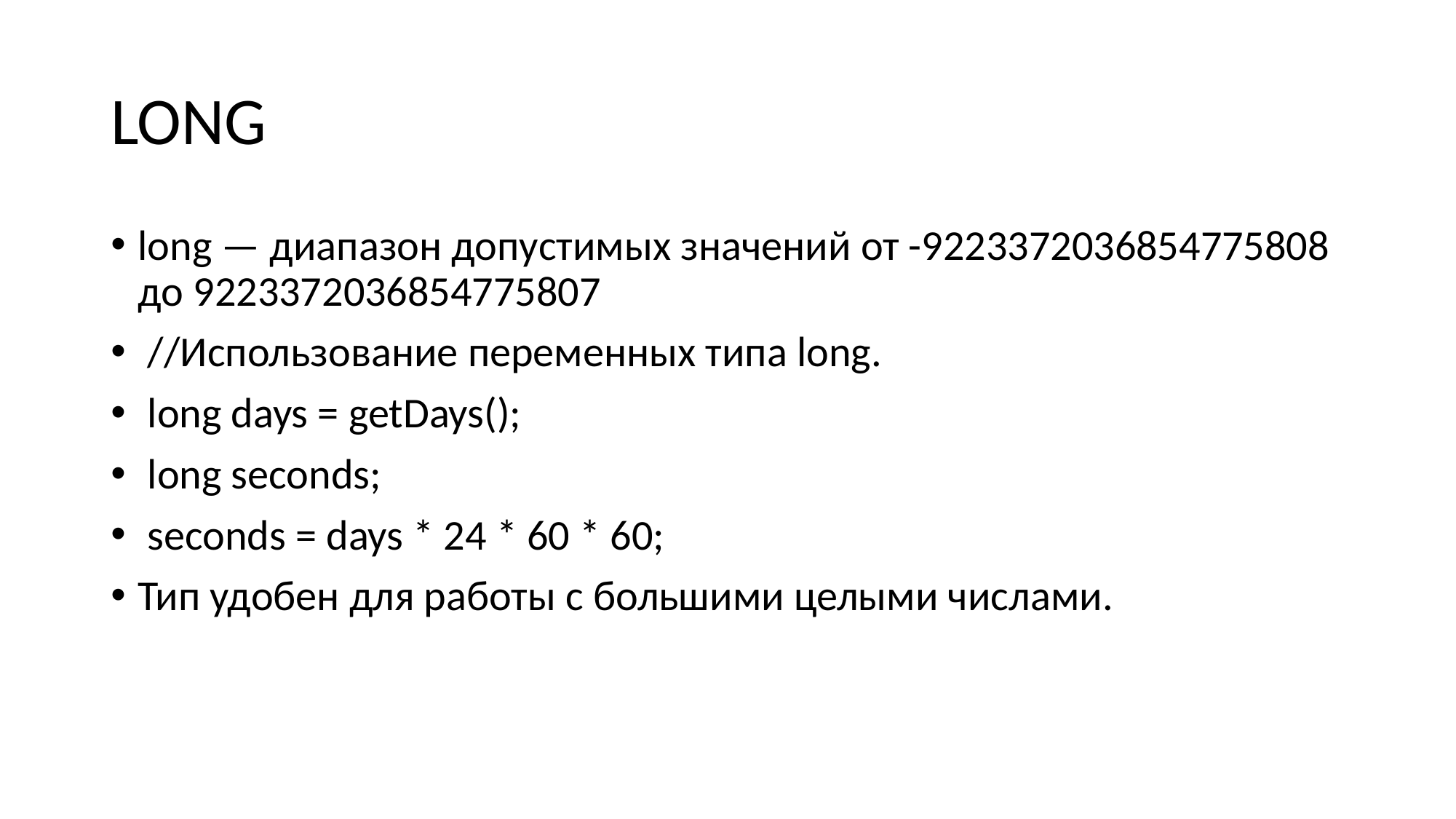

LONG
long — диапазон допустимых значений от -9223372036854775808 до 9223372036854775807
 //Использование переменных типа long.
 long days = getDays();
 long seconds;
 seconds = days * 24 * 60 * 60;
Тип удобен для работы с большими целыми числами.